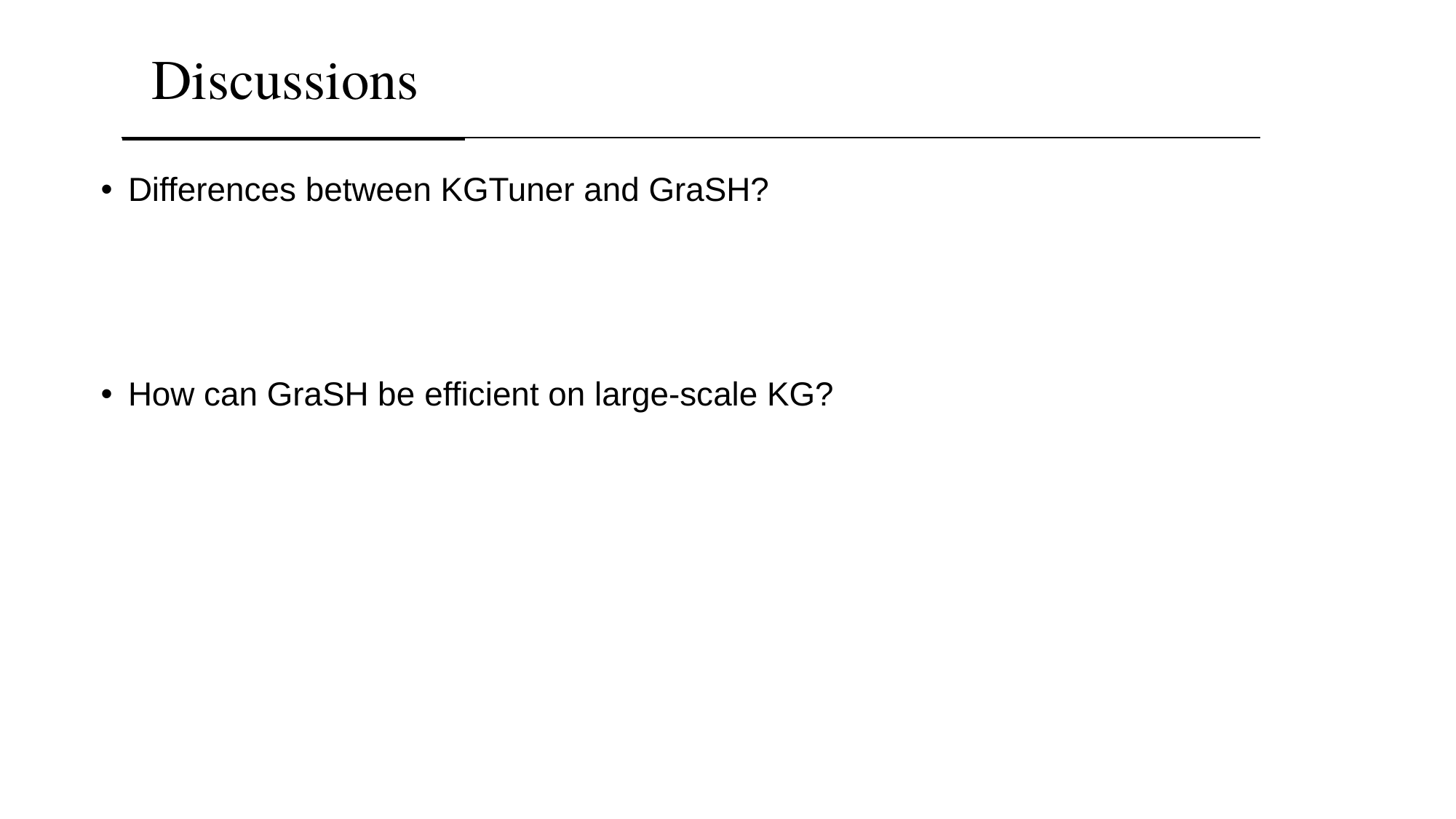

# Discussions
Differences between KGTuner and GraSH?

How can GraSH be efficient on large-scale KG?